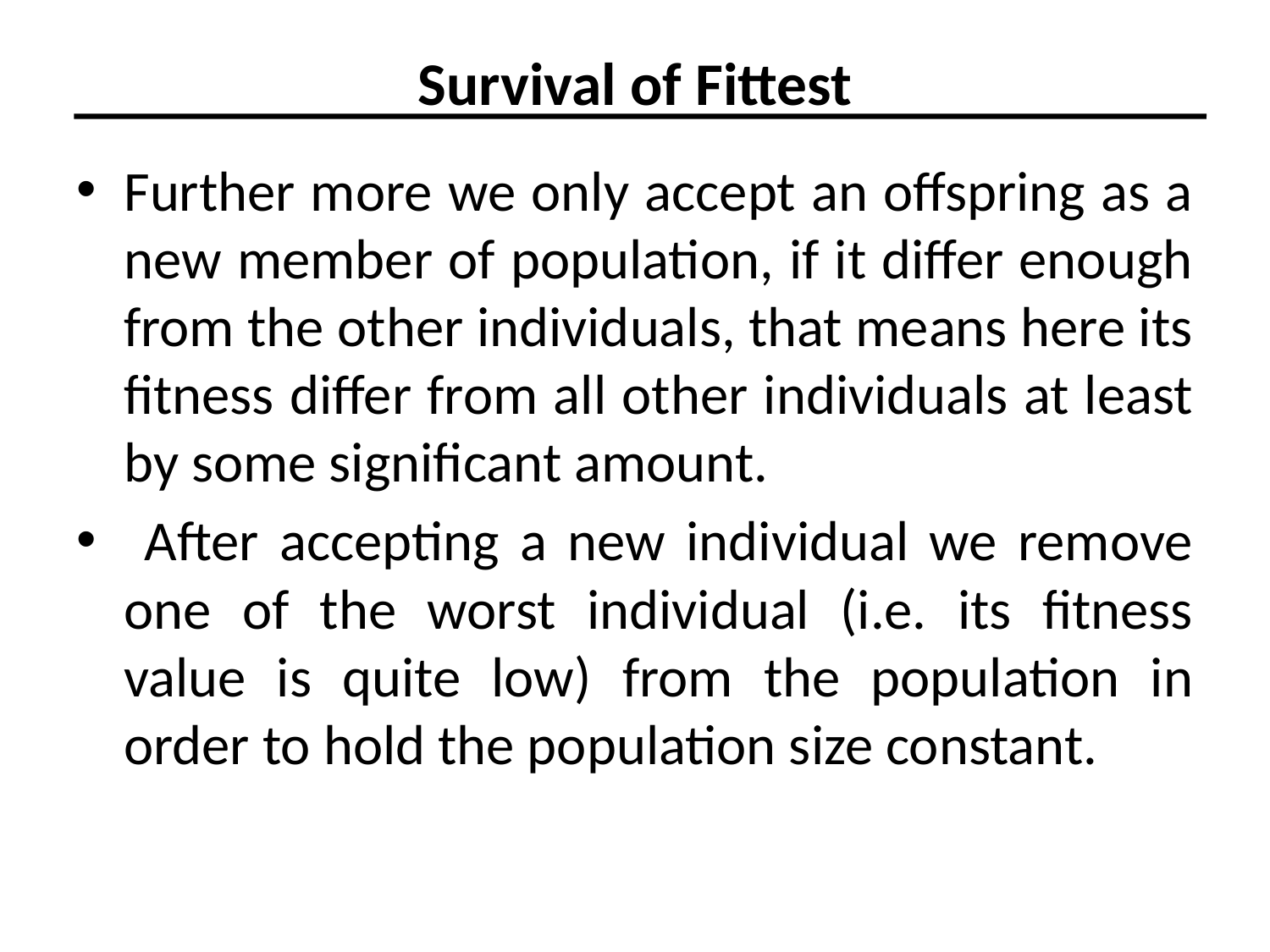

# Survival of Fittest

Further more we only accept an offspring as a new member of population, if it differ enough from the other individuals, that means here its fitness differ from all other individuals at least by some significant amount.
 After accepting a new individual we remove one of the worst individual (i.e. its fitness value is quite low) from the population in order to hold the population size constant.